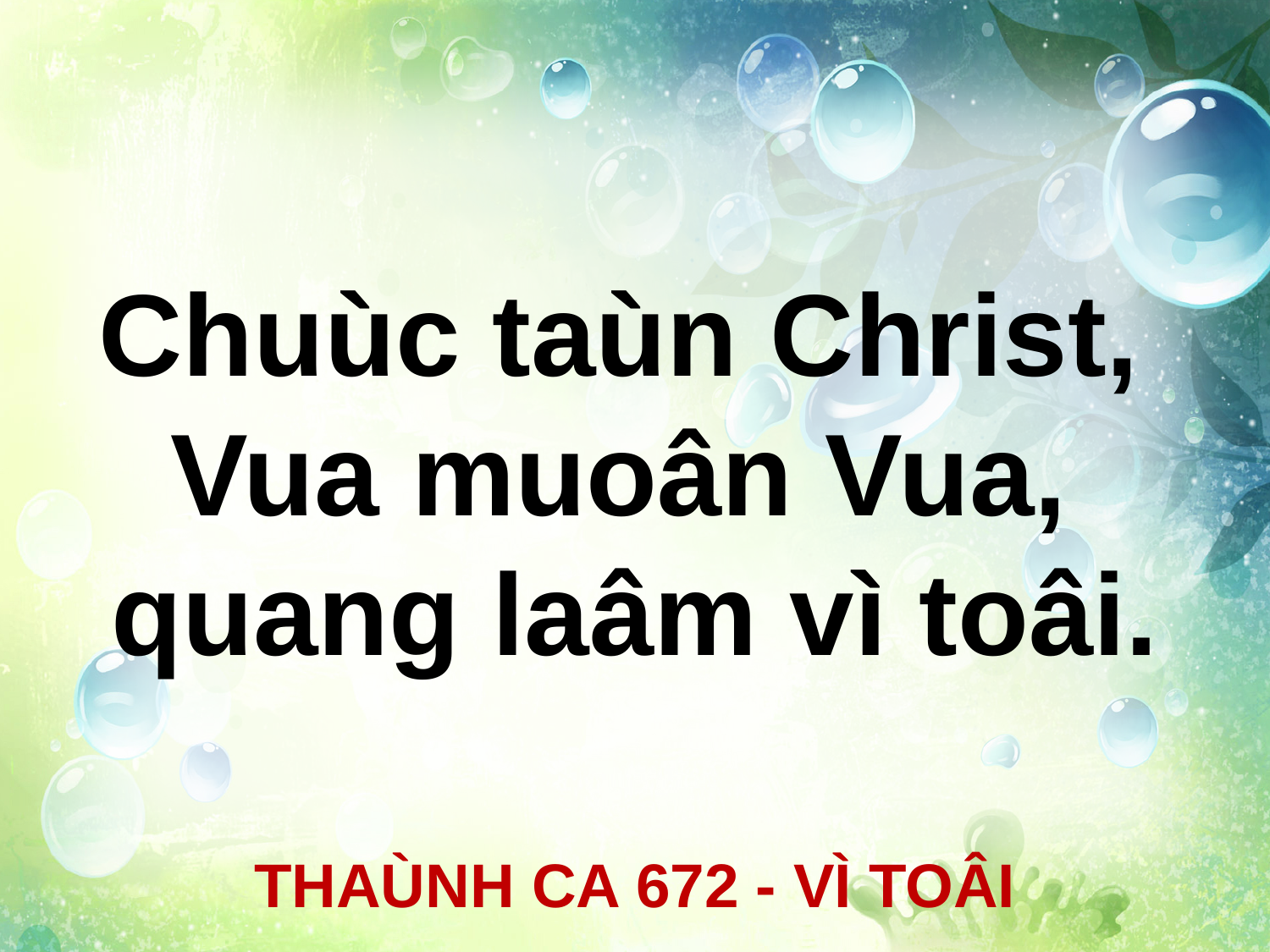

Chuùc taùn Christ,
Vua muoân Vua,
quang laâm vì toâi.
THAÙNH CA 672 - VÌ TOÂI